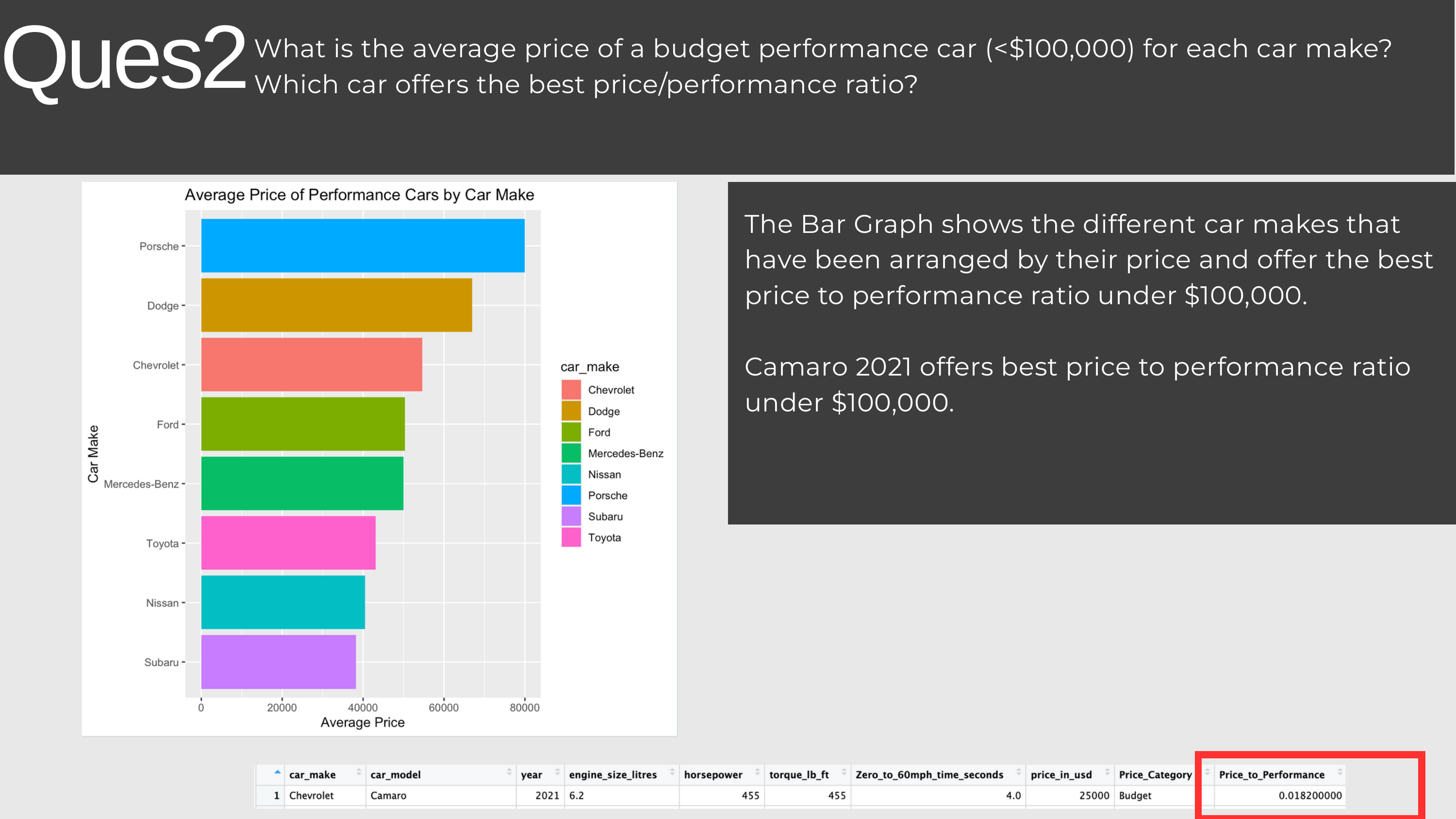

Ques2

What is the average price of a budget performance car (<$100,000) for each car make?Which car offers the best price/performance ratio?

The Bar Graph shows the different car makes that have been arranged by their price and offer the best price to performance ratio under $100,000.

Camaro 2021 offers best price to performance ratio under $100,000.